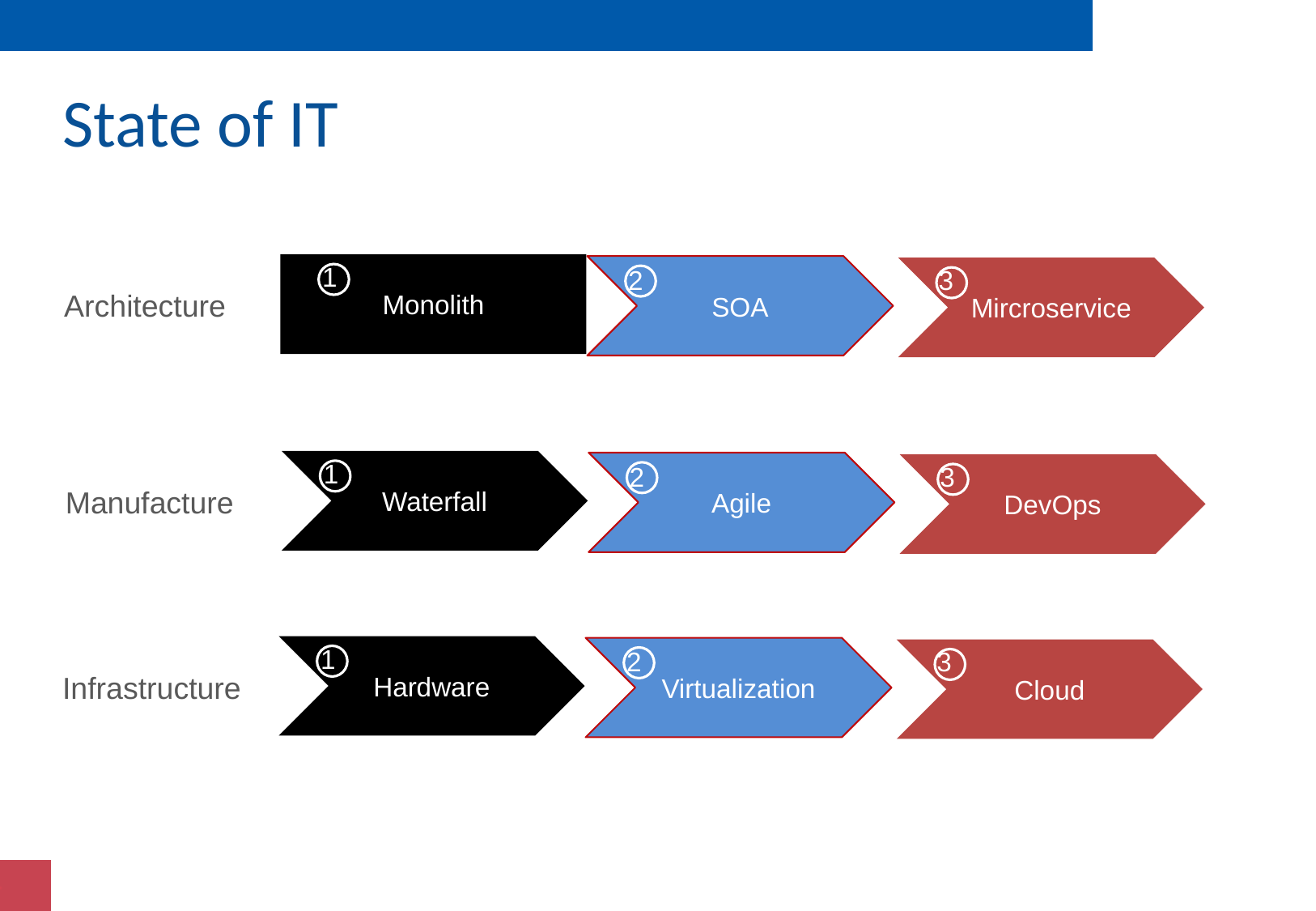

# State of IT
1
Monolith
SOA
2
3
Mircroservice

Architecture
1
Waterfall
Agile
2
3
DevOps

Manufacture
1
Hardware
Virtualization
2
3
Cloud

Infrastructure